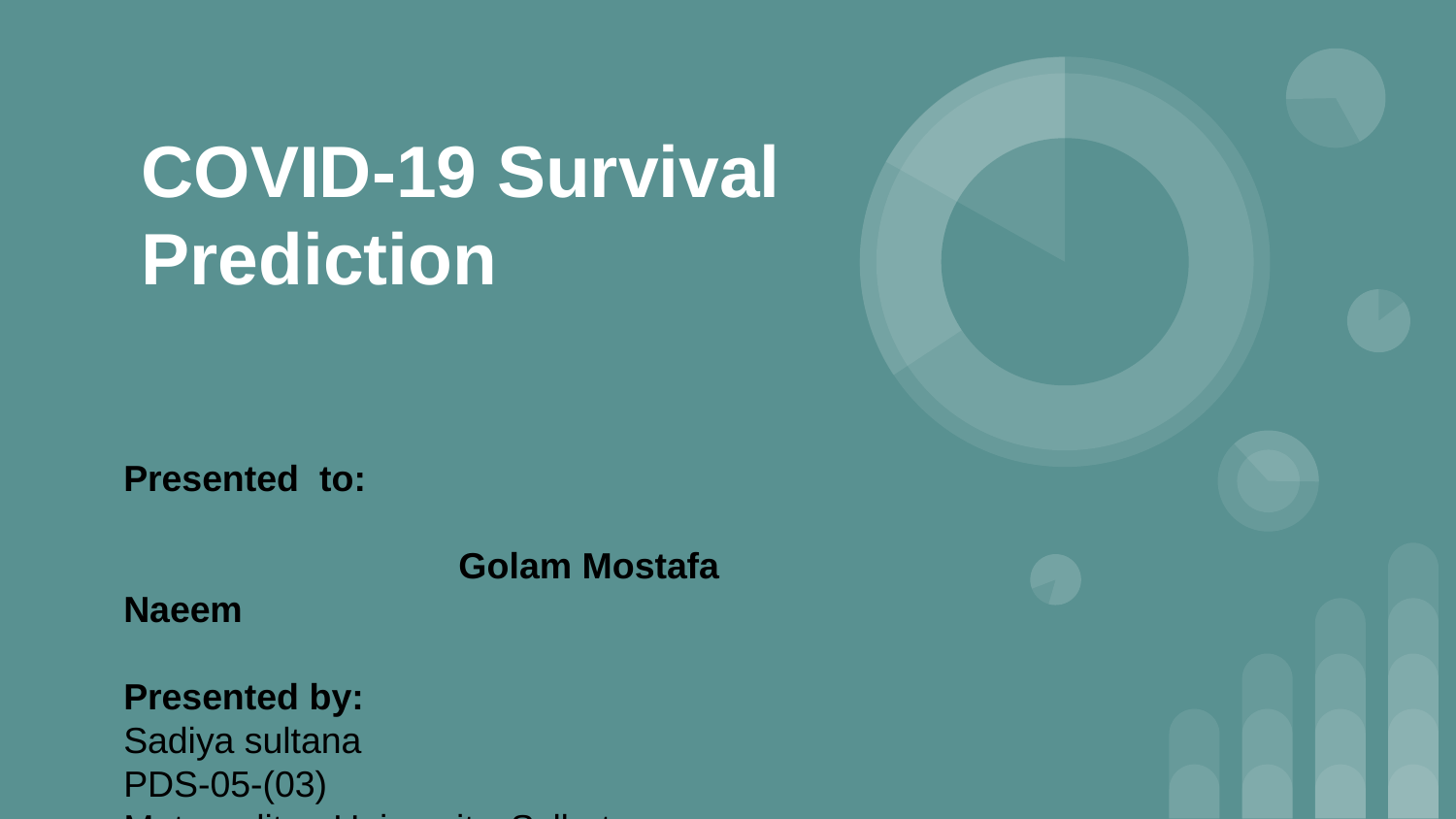

# COVID-19 Survival Prediction

Presented  to:                                                                                                                                                Golam Mostafa Naeem

Presented by:
Sadiya sultana
PDS-05-(03)
Metropolitan University, Sylhet